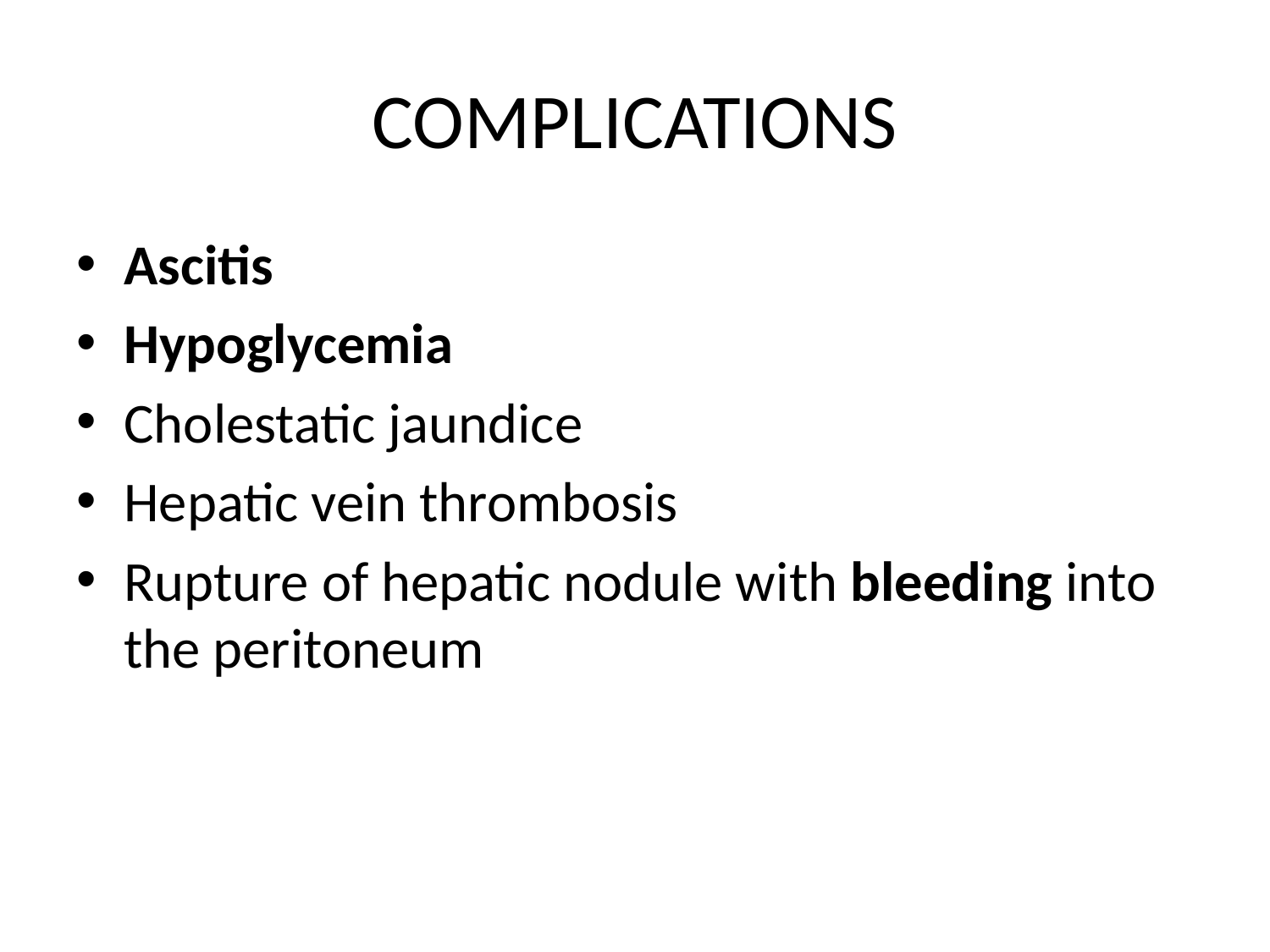

# COMPLICATIONS
Ascitis
Hypoglycemia
Cholestatic jaundice
Hepatic vein thrombosis
Rupture of hepatic nodule with bleeding into the peritoneum